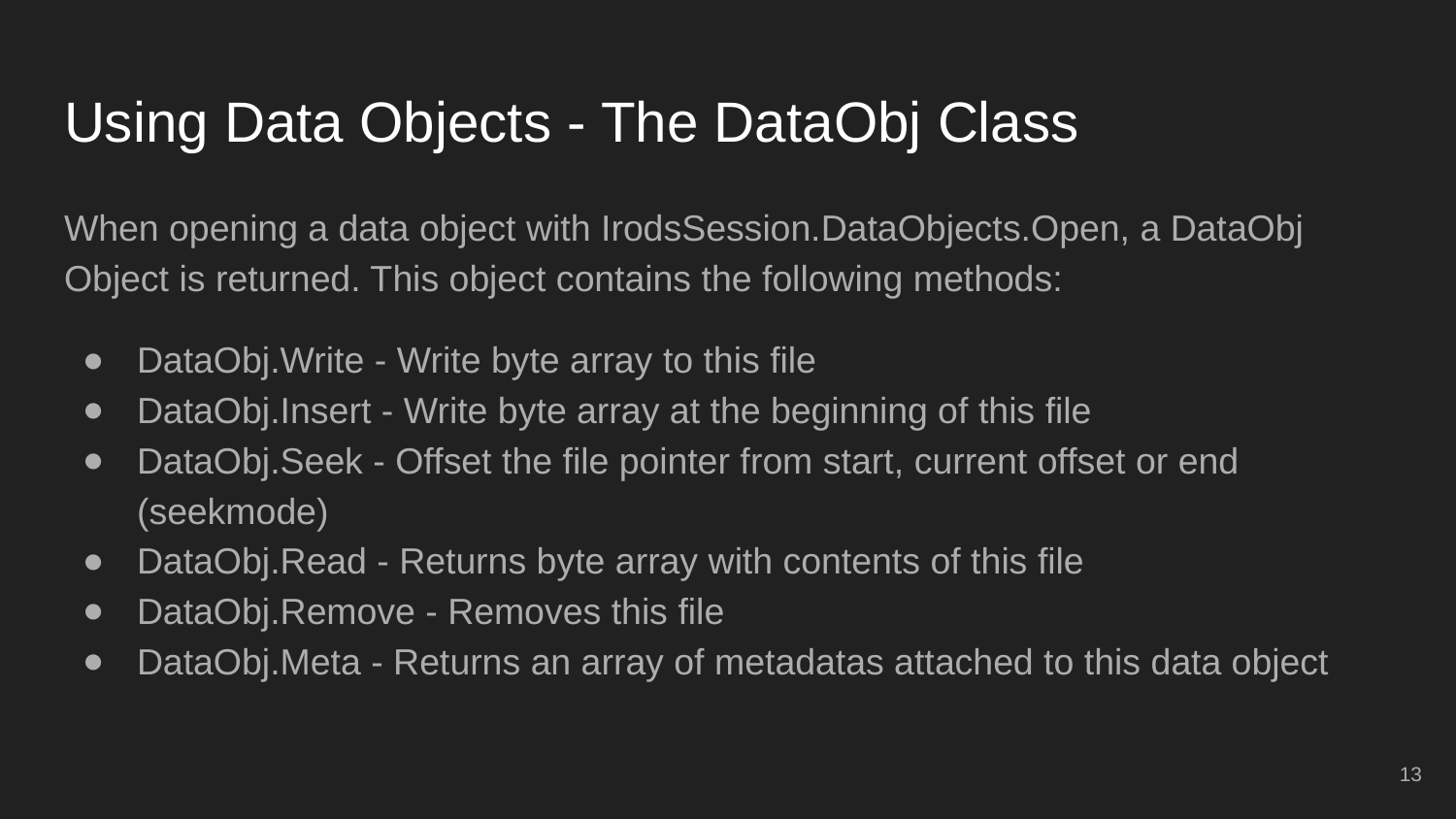

# Using Data Objects - The DataObj Class
When opening a data object with IrodsSession.DataObjects.Open, a DataObj Object is returned. This object contains the following methods:
DataObj.Write - Write byte array to this file
DataObj.Insert - Write byte array at the beginning of this file
DataObj.Seek - Offset the file pointer from start, current offset or end (seekmode)
DataObj.Read - Returns byte array with contents of this file
DataObj.Remove - Removes this file
DataObj.Meta - Returns an array of metadatas attached to this data object
13